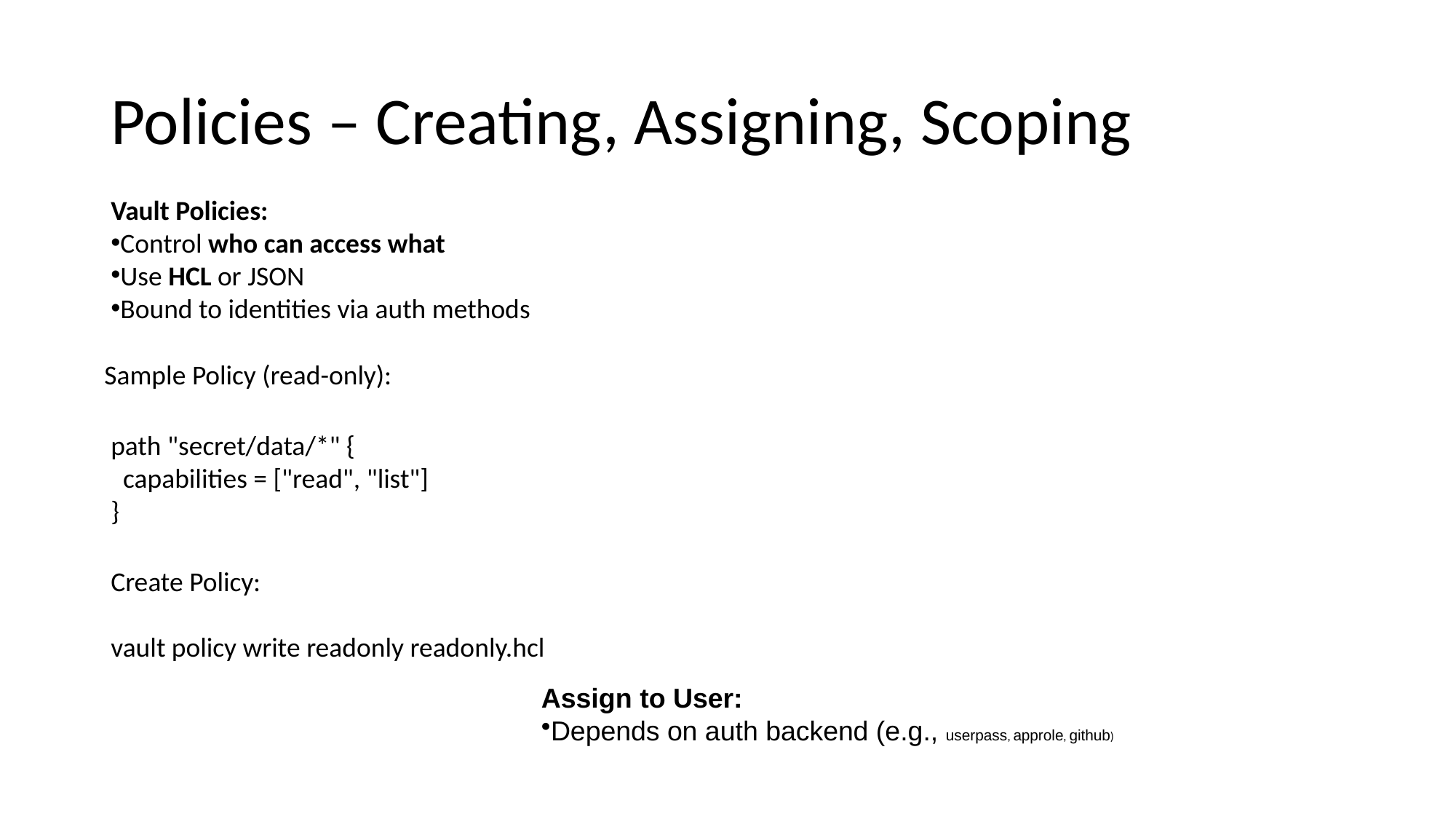

# Policies – Creating, Assigning, Scoping
Vault Policies:
Control who can access what
Use HCL or JSON
Bound to identities via auth methods
Sample Policy (read-only):
path "secret/data/*" {
  capabilities = ["read", "list"]
}
Create Policy:

vault policy write readonly readonly.hcl

Assign to User:
Depends on auth backend (e.g., userpass, approle, github)